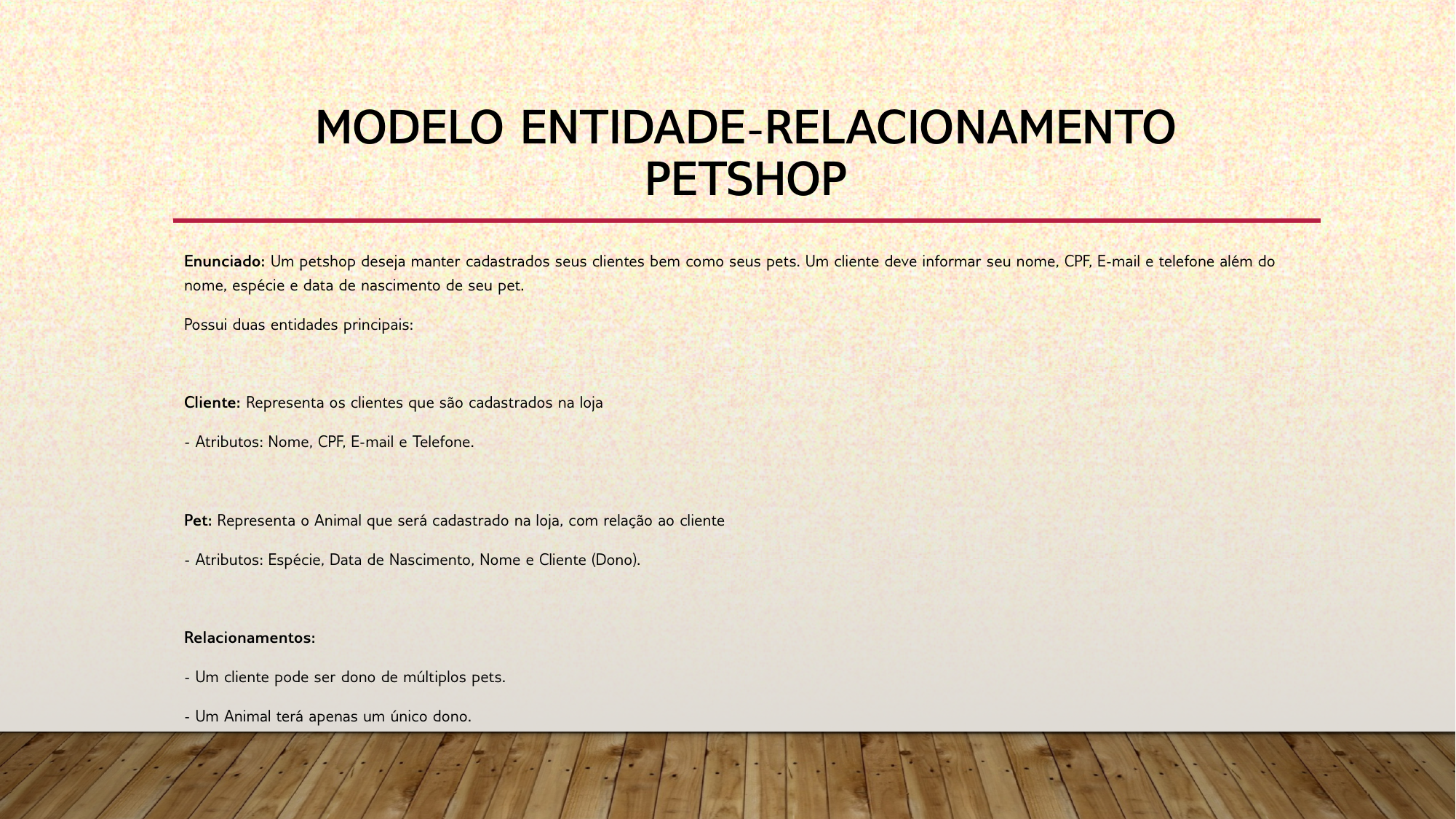

# Modelo Entidade-Relacionamento PETSHOP
Enunciado: Um petshop deseja manter cadastrados seus clientes bem como seus pets. Um cliente deve informar seu nome, CPF, E-mail e telefone além do nome, espécie e data de nascimento de seu pet.
Possui duas entidades principais:

Cliente: Representa os clientes que são cadastrados na loja
- Atributos: Nome, CPF, E-mail e Telefone.

Pet: Representa o Animal que será cadastrado na loja, com relação ao cliente
- Atributos: Espécie, Data de Nascimento, Nome e Cliente (Dono).

Relacionamentos:
- Um cliente pode ser dono de múltiplos pets.
- Um Animal terá apenas um único dono.